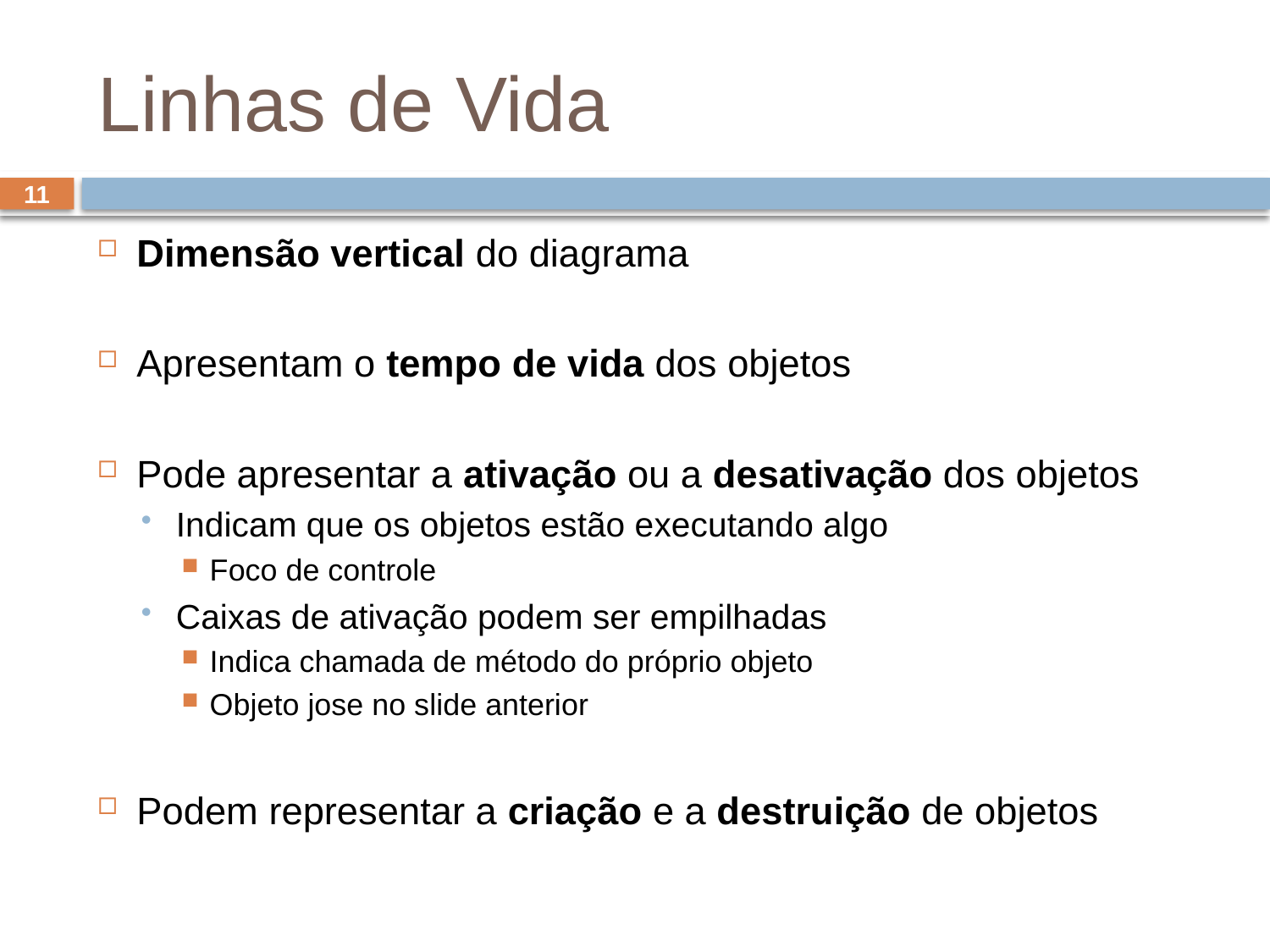

# Linhas de Vida
11
Dimensão vertical do diagrama

Apresentam o tempo de vida dos objetos

Pode apresentar a ativação ou a desativação dos objetos
Indicam que os objetos estão executando algo
Foco de controle
Caixas de ativação podem ser empilhadas
Indica chamada de método do próprio objeto
Objeto jose no slide anterior

Podem representar a criação e a destruição de objetos